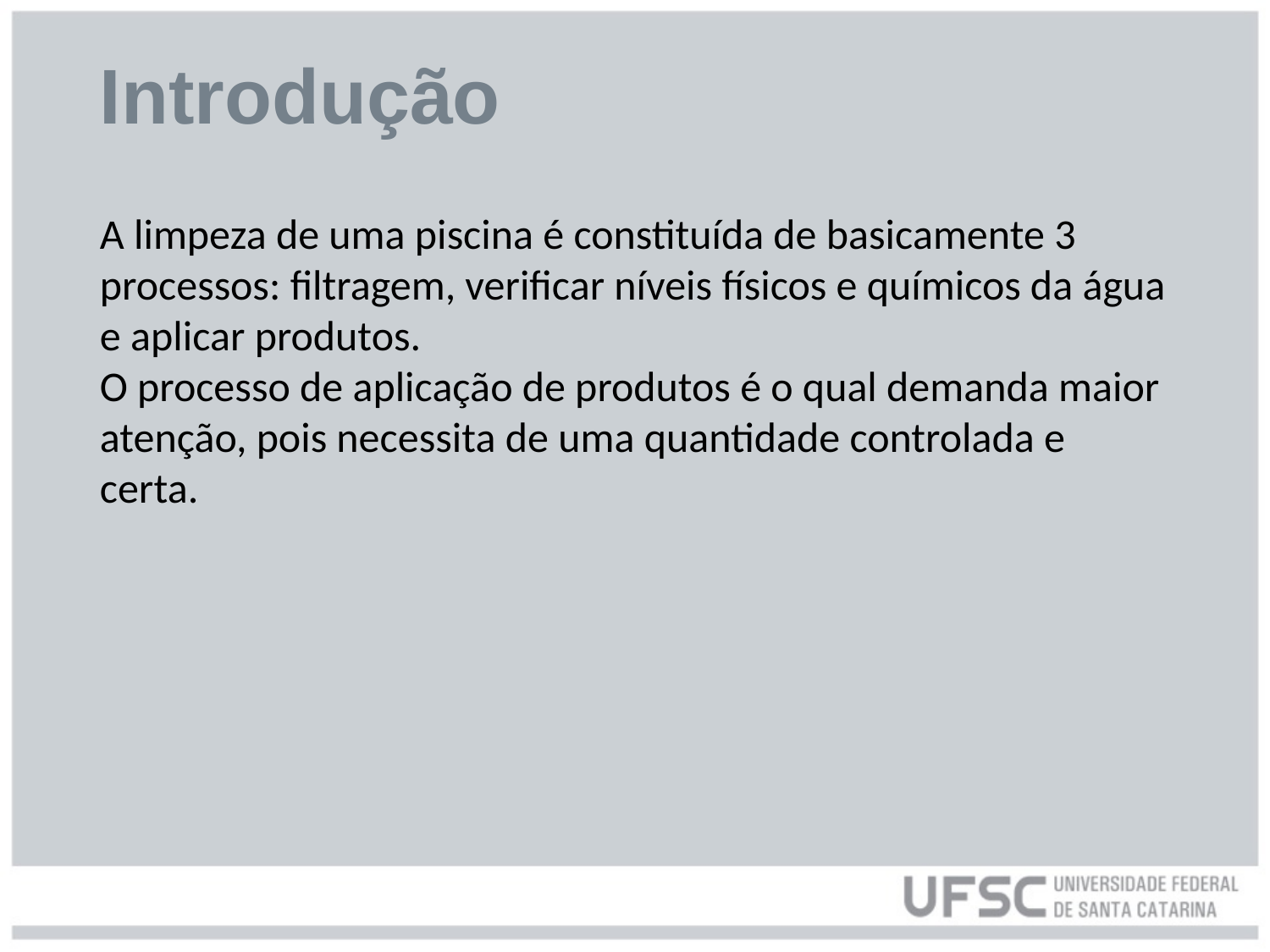

# Introdução
A limpeza de uma piscina é constituída de basicamente 3 processos: filtragem, verificar níveis físicos e químicos da água e aplicar produtos.
O processo de aplicação de produtos é o qual demanda maior atenção, pois necessita de uma quantidade controlada e certa.